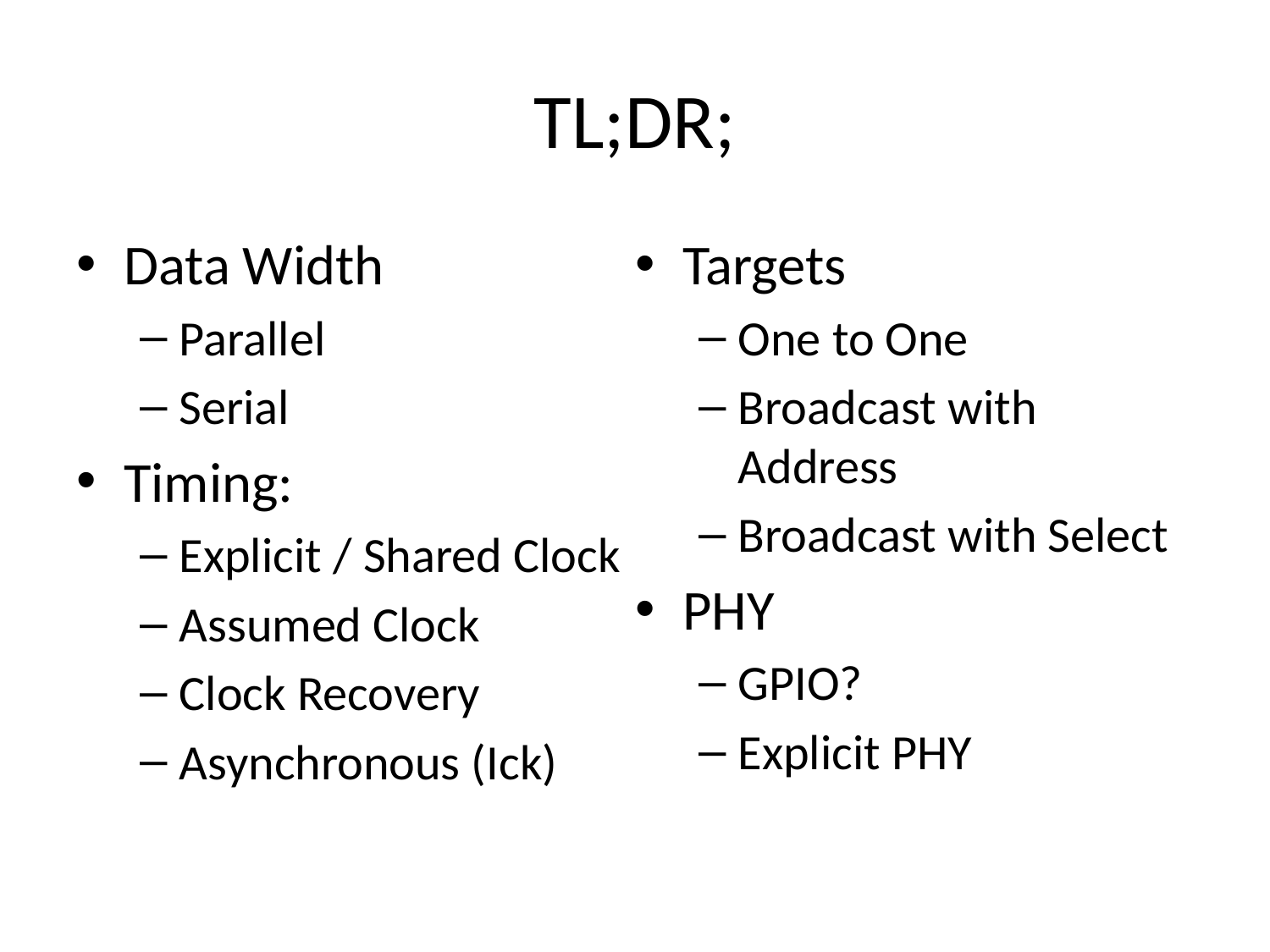

# TL;DR;
Data Width
Parallel
Serial
Timing:
Explicit / Shared Clock
Assumed Clock
Clock Recovery
Asynchronous (Ick)
Targets
One to One
Broadcast with Address
Broadcast with Select
PHY
GPIO?
Explicit PHY